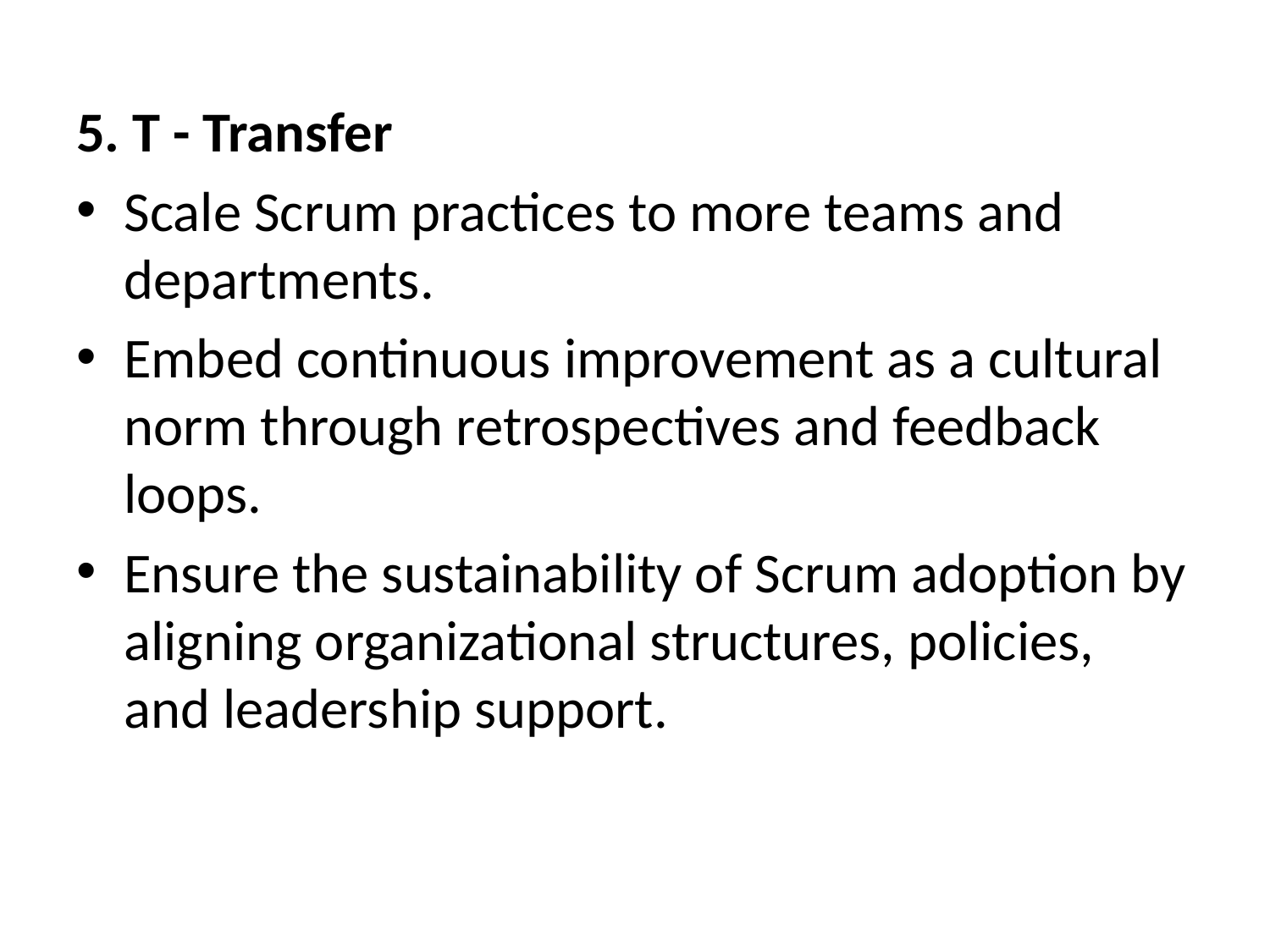

5. T - Transfer
Scale Scrum practices to more teams and departments.
Embed continuous improvement as a cultural norm through retrospectives and feedback loops.
Ensure the sustainability of Scrum adoption by aligning organizational structures, policies, and leadership support.